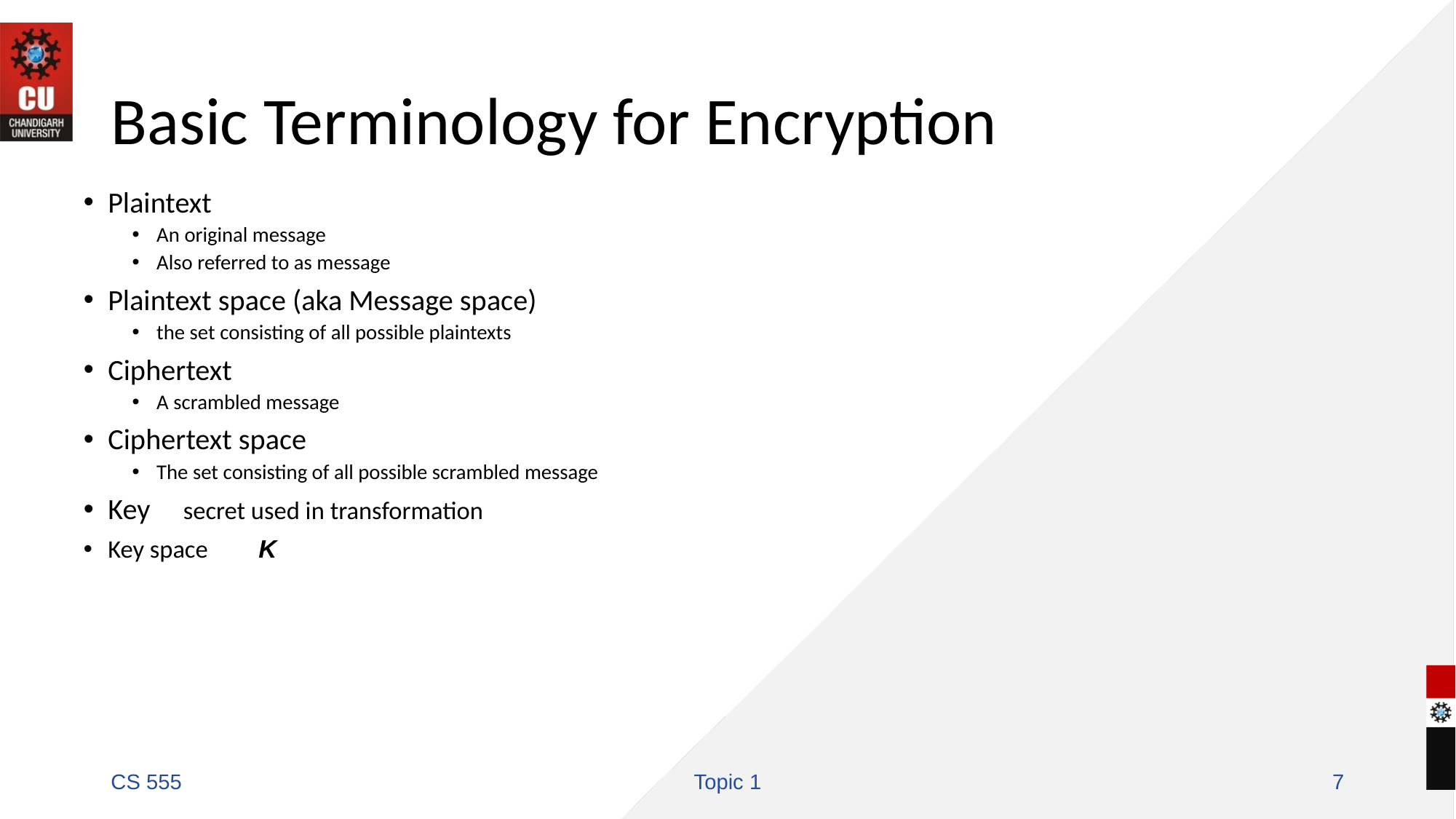

# Basic Terminology for Encryption
Plaintext
An original message
Also referred to as message
Plaintext space (aka Message space)
the set consisting of all possible plaintexts
Ciphertext
A scrambled message
Ciphertext space
The set consisting of all possible scrambled message
Key		secret used in transformation
Key space		K

CS 555
Topic 1
7